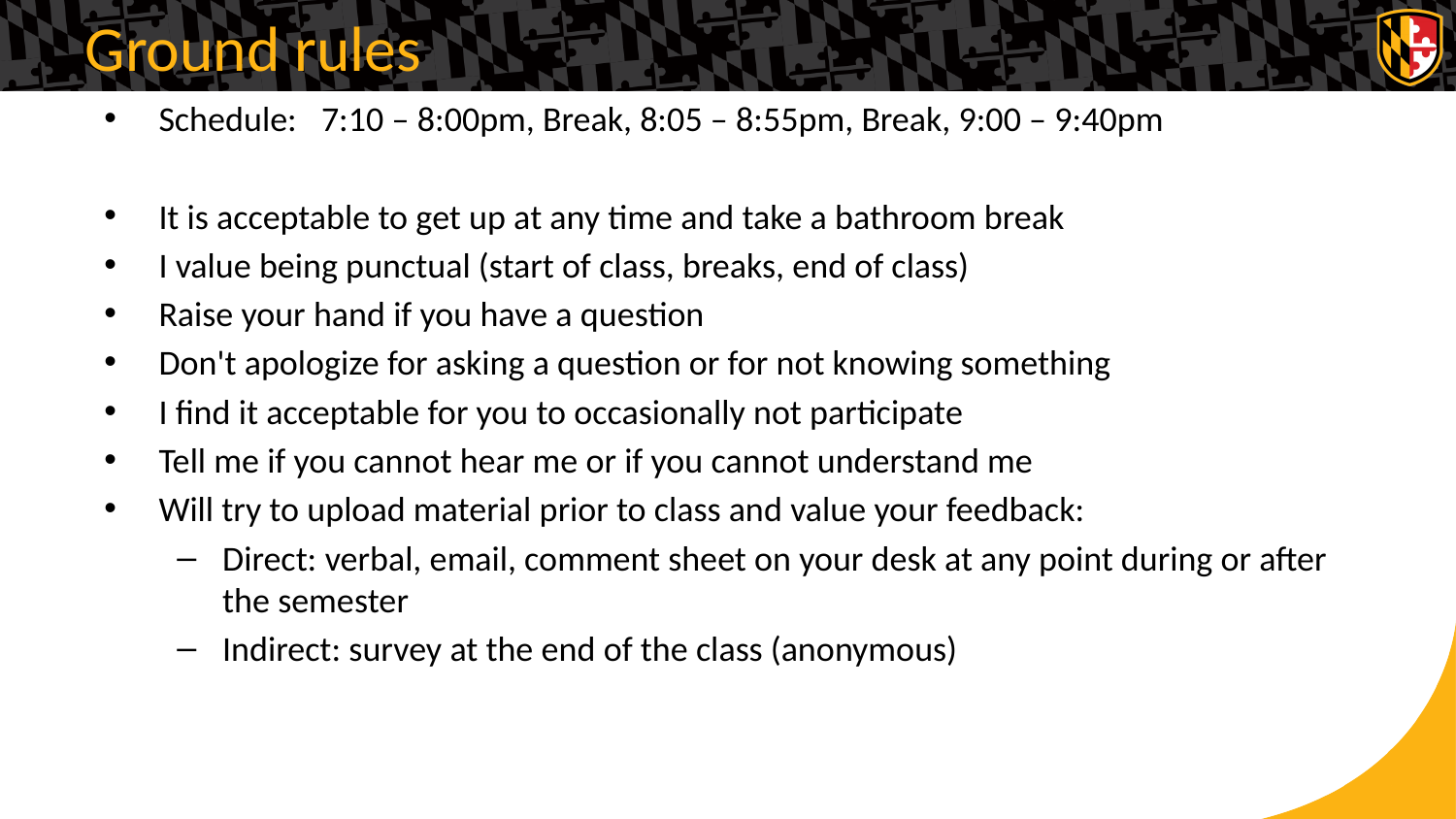

# Ground rules
Schedule:   7:10 – 8:00pm, Break, 8:05 – 8:55pm, Break, 9:00 – 9:40pm

It is acceptable to get up at any time and take a bathroom break
I value being punctual (start of class, breaks, end of class)
Raise your hand if you have a question
Don't apologize for asking a question or for not knowing something
I find it acceptable for you to occasionally not participate
Tell me if you cannot hear me or if you cannot understand me
Will try to upload material prior to class and value your feedback:
Direct: verbal, email, comment sheet on your desk at any point during or after the semester
Indirect: survey at the end of the class (anonymous)